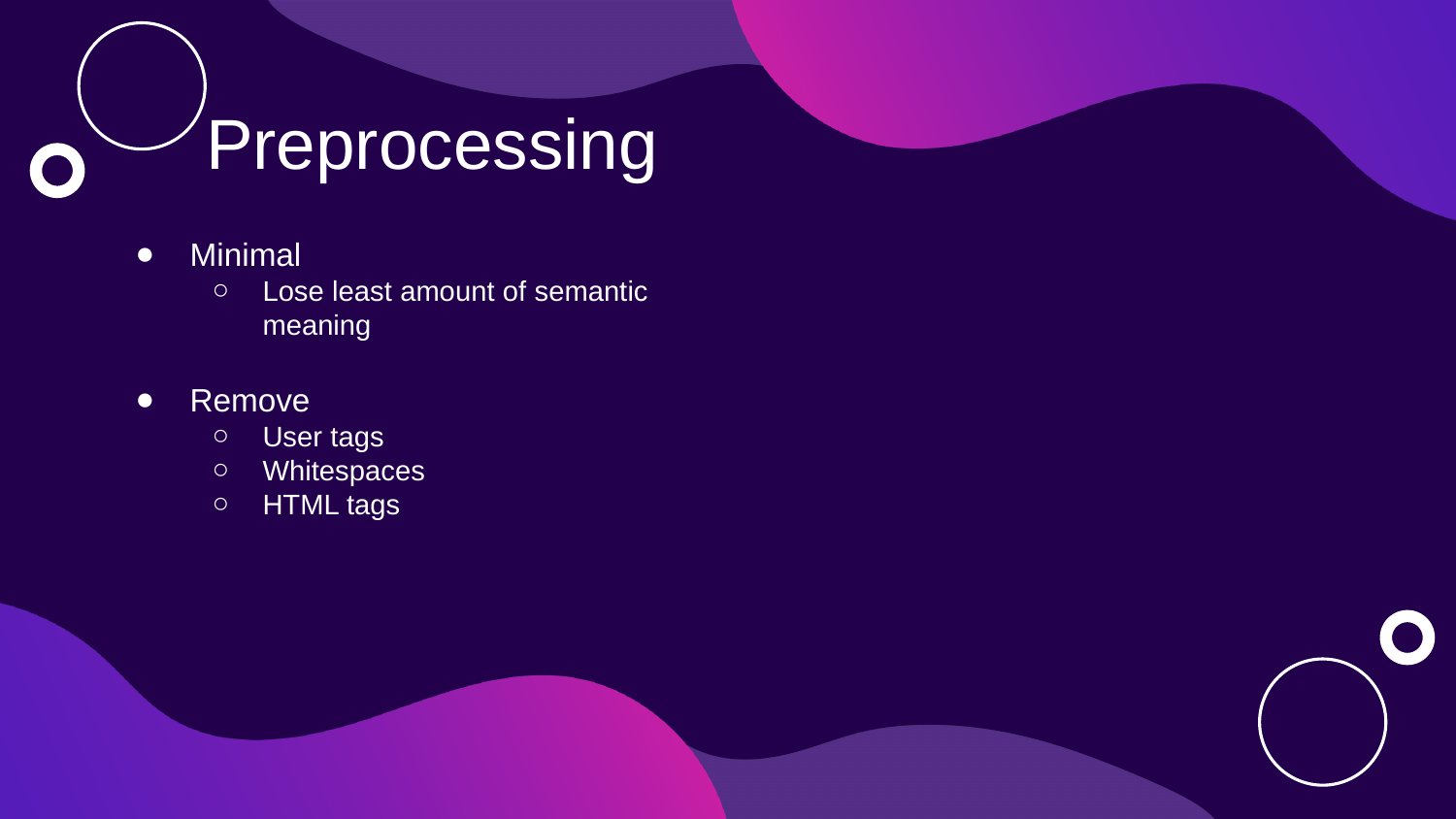

# Preprocessing
Minimal
Lose least amount of semantic meaning

Remove
User tags
Whitespaces
HTML tags